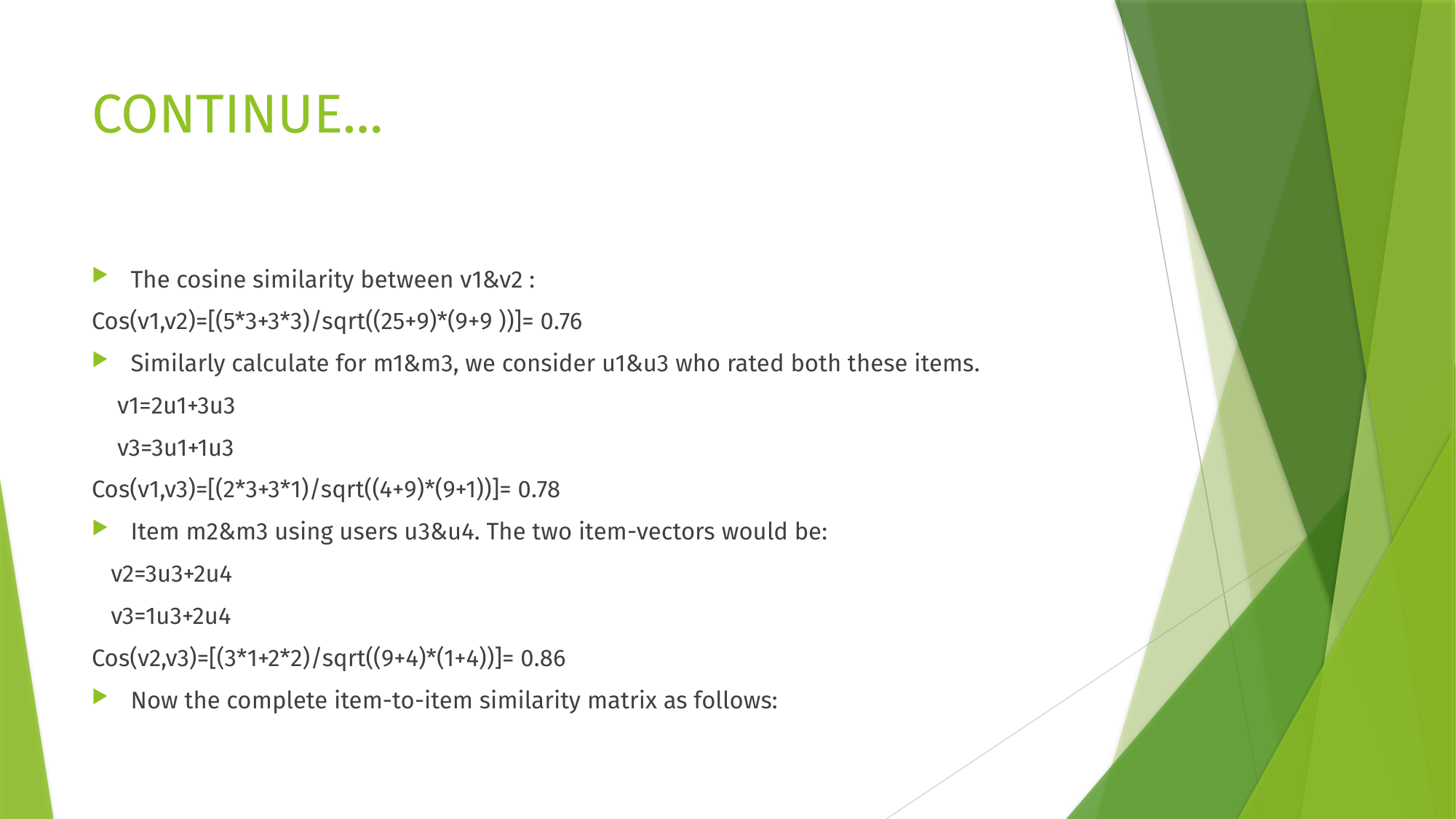

# CONTINUE…
The cosine similarity between v1&v2 :
Cos(v1,v2)=[(5*3+3*3)/sqrt((25+9)*(9+9 ))]= 0.76
Similarly calculate for m1&m3, we consider u1&u3 who rated both these items.
    v1=2u1+3u3
    v3=3u1+1u3
Cos(v1,v3)=[(2*3+3*1)/sqrt((4+9)*(9+1))]= 0.78
Item m2&m3 using users u3&u4. The two item-vectors would be:
   v2=3u3+2u4
   v3=1u3+2u4
Cos(v2,v3)=[(3*1+2*2)/sqrt((9+4)*(1+4))]= 0.86
Now the complete item-to-item similarity matrix as follows: